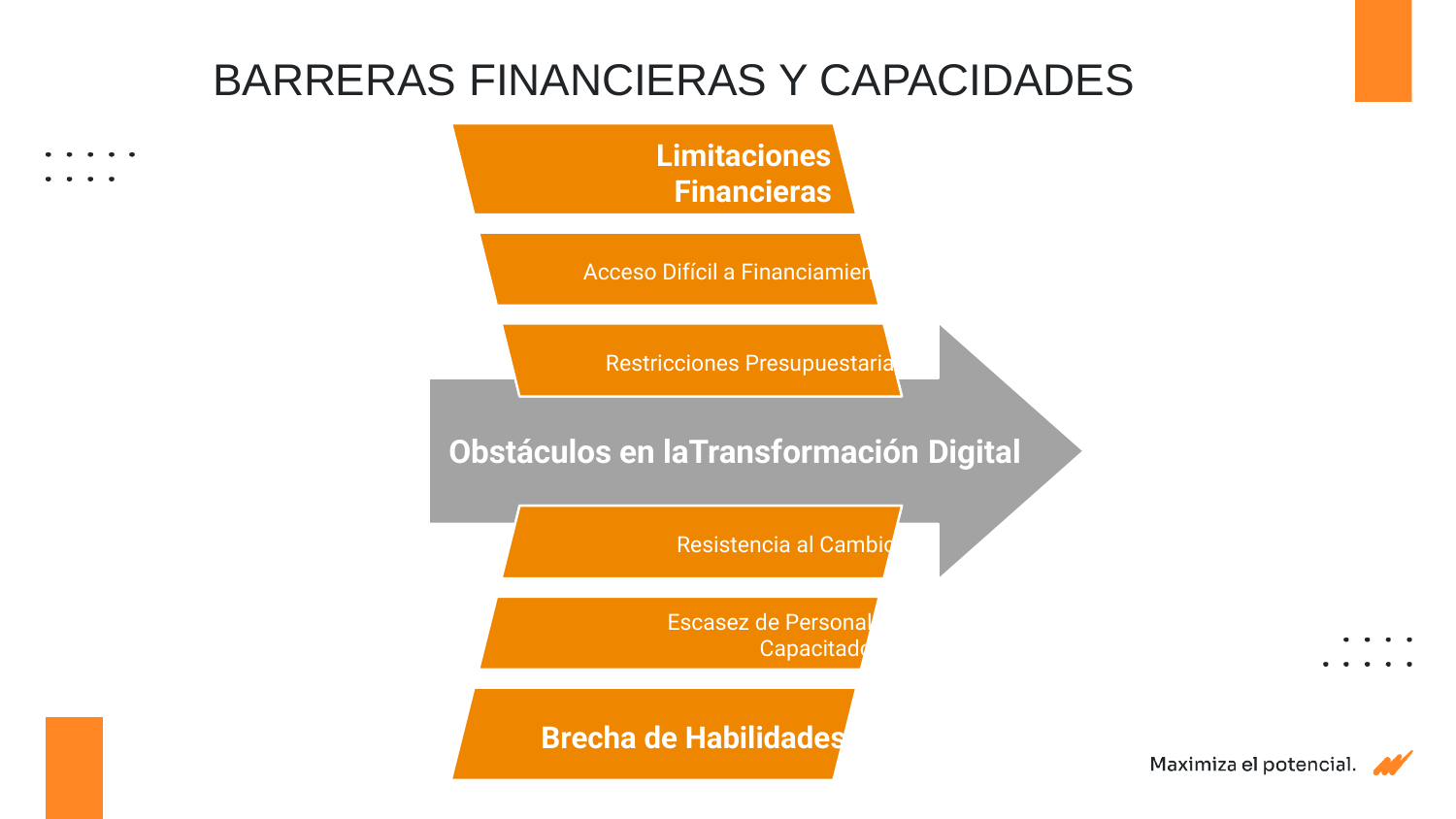

# BARRERAS FINANCIERAS Y CAPACIDADES

Limitaciones
Financieras
Acceso Difícil a Financiamiento

Restricciones Presupuestarias
Obstáculos en laTransformación Digital

Resistencia al Cambio
Escasez de Personal
Capacitado
Brecha de Habilidades